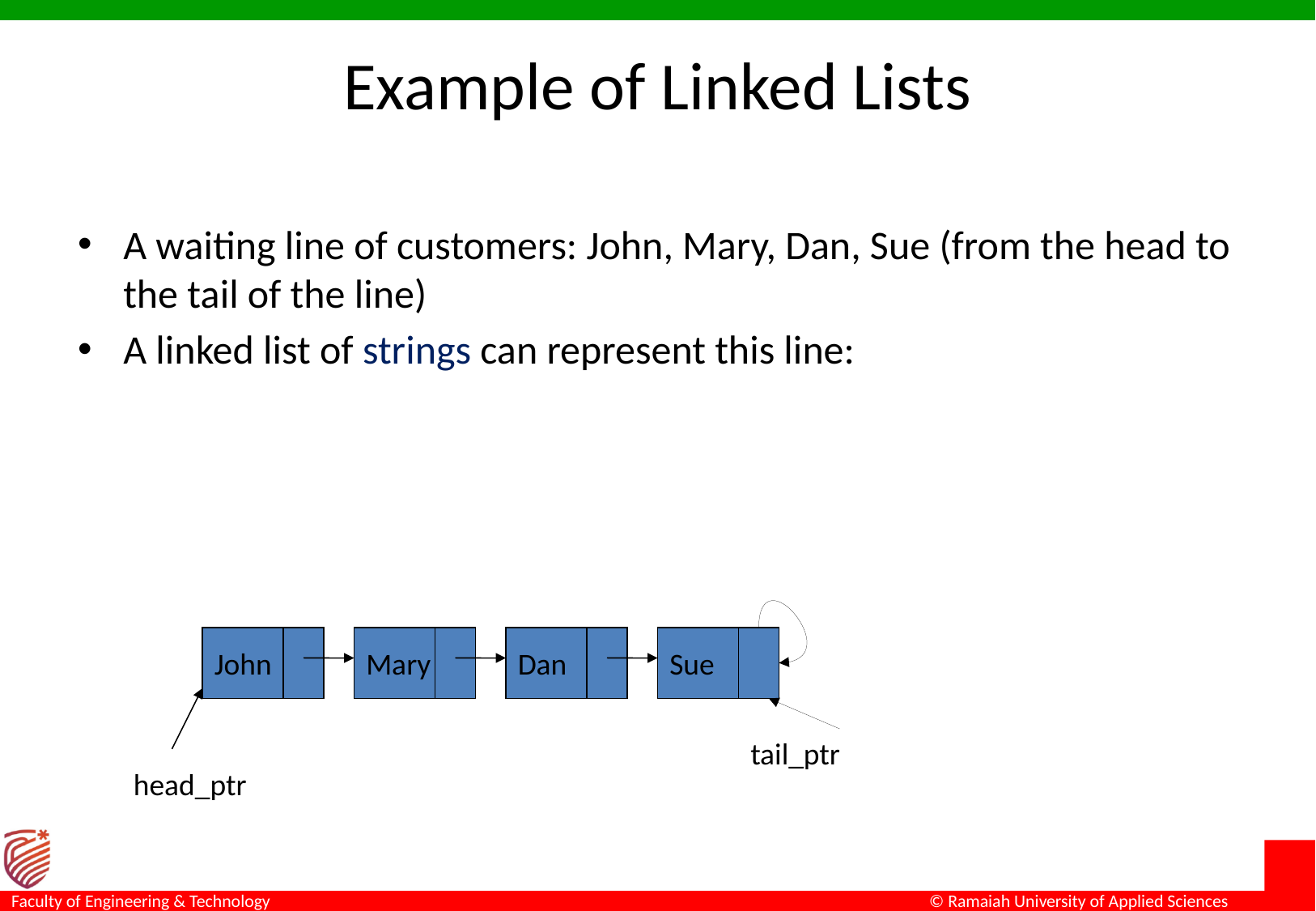

# Example of Linked Lists
A waiting line of customers: John, Mary, Dan, Sue (from the head to the tail of the line)
A linked list of strings can represent this line:

John

Mary

Dan

Sue

tail_ptr
head_ptr